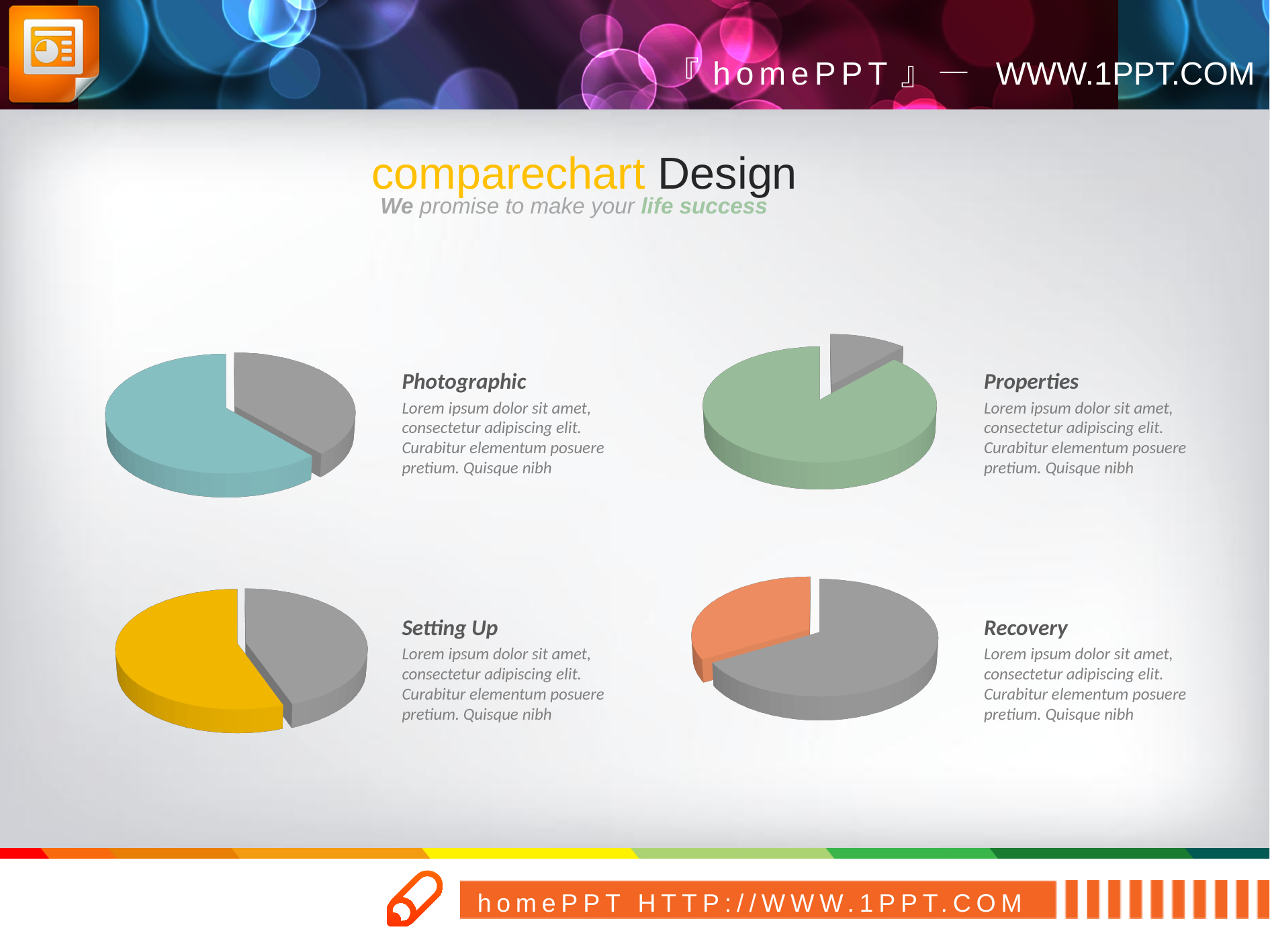

comparechart Design
We promise to make your life success

[unsupported chart]

[unsupported chart]

Photographic
Lorem ipsum dolor sit amet, consectetur adipiscing elit. Curabitur elementum posuere pretium. Quisque nibh
Properties
Lorem ipsum dolor sit amet, consectetur adipiscing elit. Curabitur elementum posuere pretium. Quisque nibh
Setting Up
Lorem ipsum dolor sit amet, consectetur adipiscing elit. Curabitur elementum posuere pretium. Quisque nibh
Recovery
Lorem ipsum dolor sit amet, consectetur adipiscing elit. Curabitur elementum posuere pretium. Quisque nibh

[unsupported chart]

[unsupported chart]